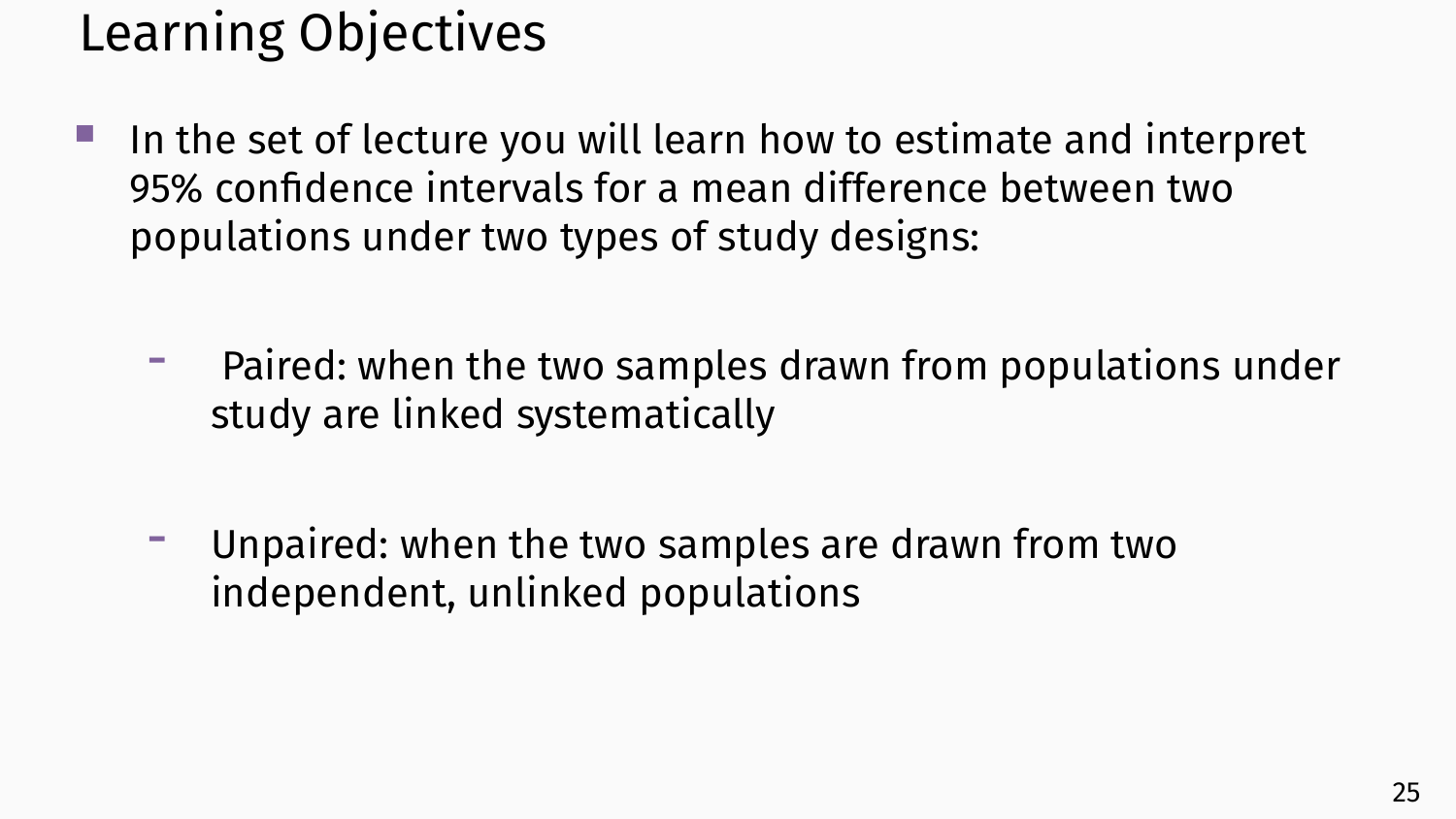

# Learning Objectives
In the set of lecture you will learn how to estimate and interpret 95% confidence intervals for a mean difference between two populations under two types of study designs:

 Paired: when the two samples drawn from populations under study are linked systematically

Unpaired: when the two samples are drawn from two independent, unlinked populations

25